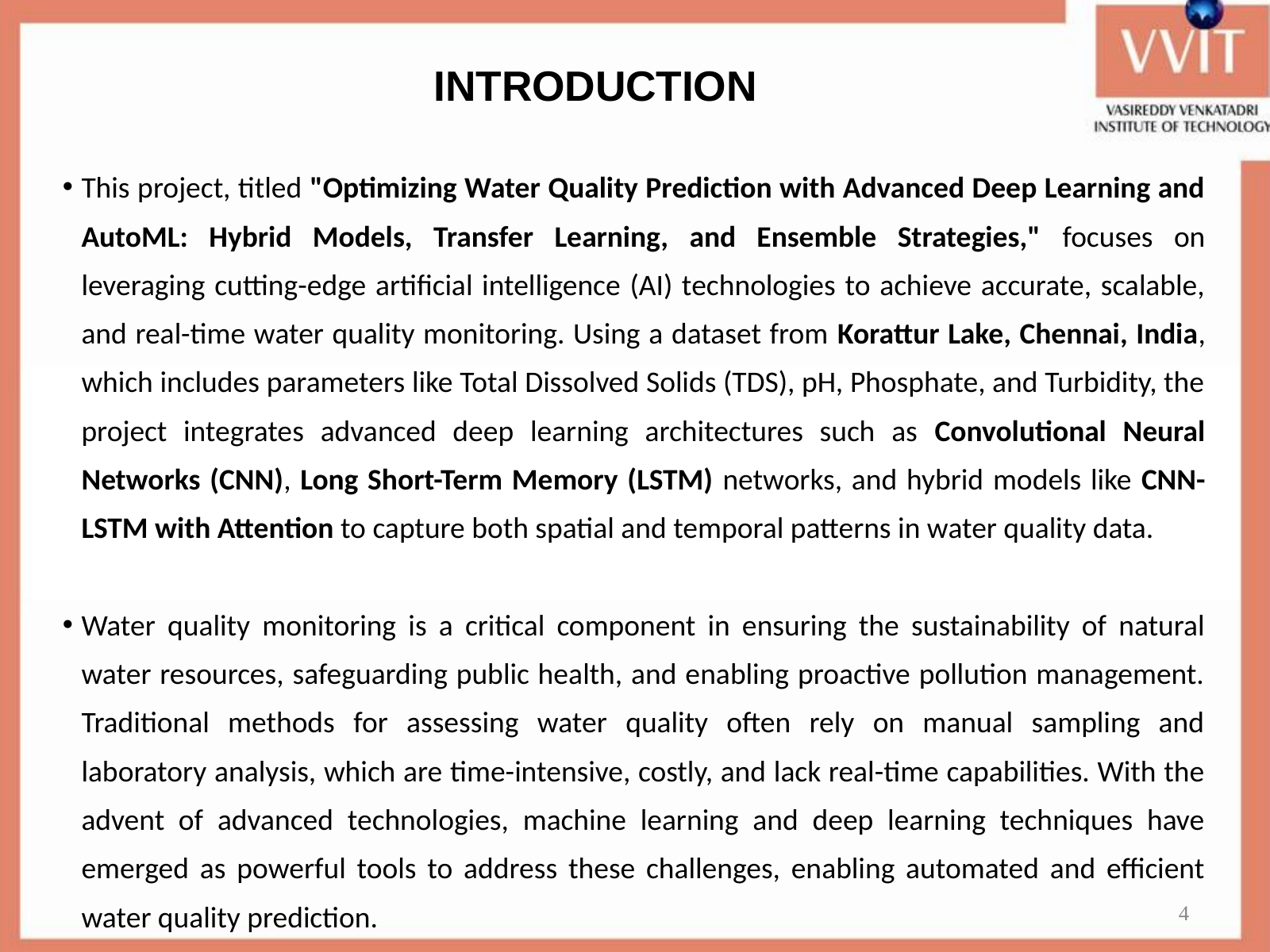

INTRODUCTION

This project, titled "Optimizing Water Quality Prediction with Advanced Deep Learning and AutoML: Hybrid Models, Transfer Learning, and Ensemble Strategies," focuses on leveraging cutting-edge artificial intelligence (AI) technologies to achieve accurate, scalable, and real-time water quality monitoring. Using a dataset from Korattur Lake, Chennai, India, which includes parameters like Total Dissolved Solids (TDS), pH, Phosphate, and Turbidity, the project integrates advanced deep learning architectures such as Convolutional Neural Networks (CNN), Long Short-Term Memory (LSTM) networks, and hybrid models like CNN-LSTM with Attention to capture both spatial and temporal patterns in water quality data.

Water quality monitoring is a critical component in ensuring the sustainability of natural water resources, safeguarding public health, and enabling proactive pollution management. Traditional methods for assessing water quality often rely on manual sampling and laboratory analysis, which are time-intensive, costly, and lack real-time capabilities. With the advent of advanced technologies, machine learning and deep learning techniques have emerged as powerful tools to address these challenges, enabling automated and efficient water quality prediction.

4